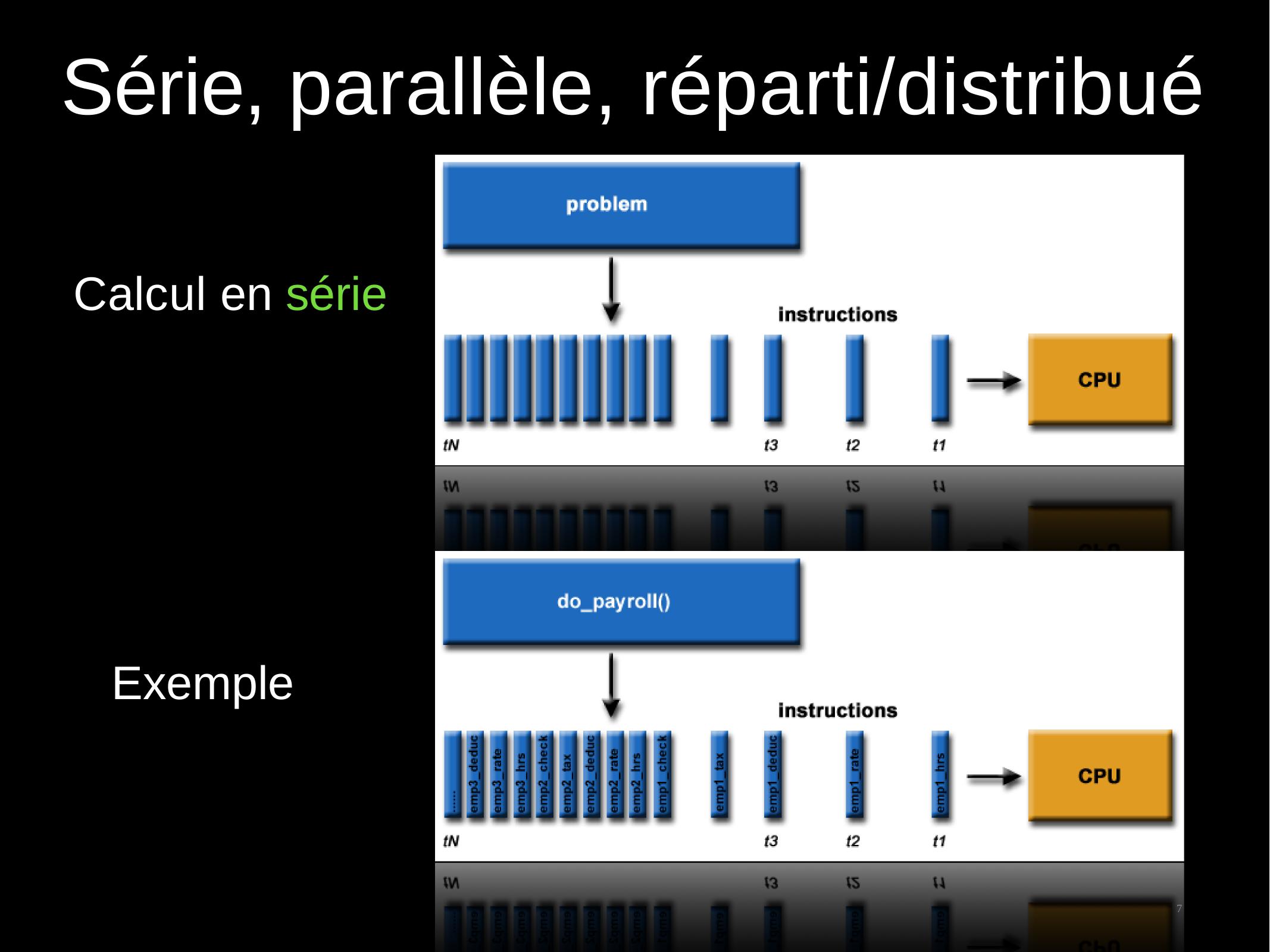

7
# Série, parallèle, réparti/distribué

Calcul en série

Exemple